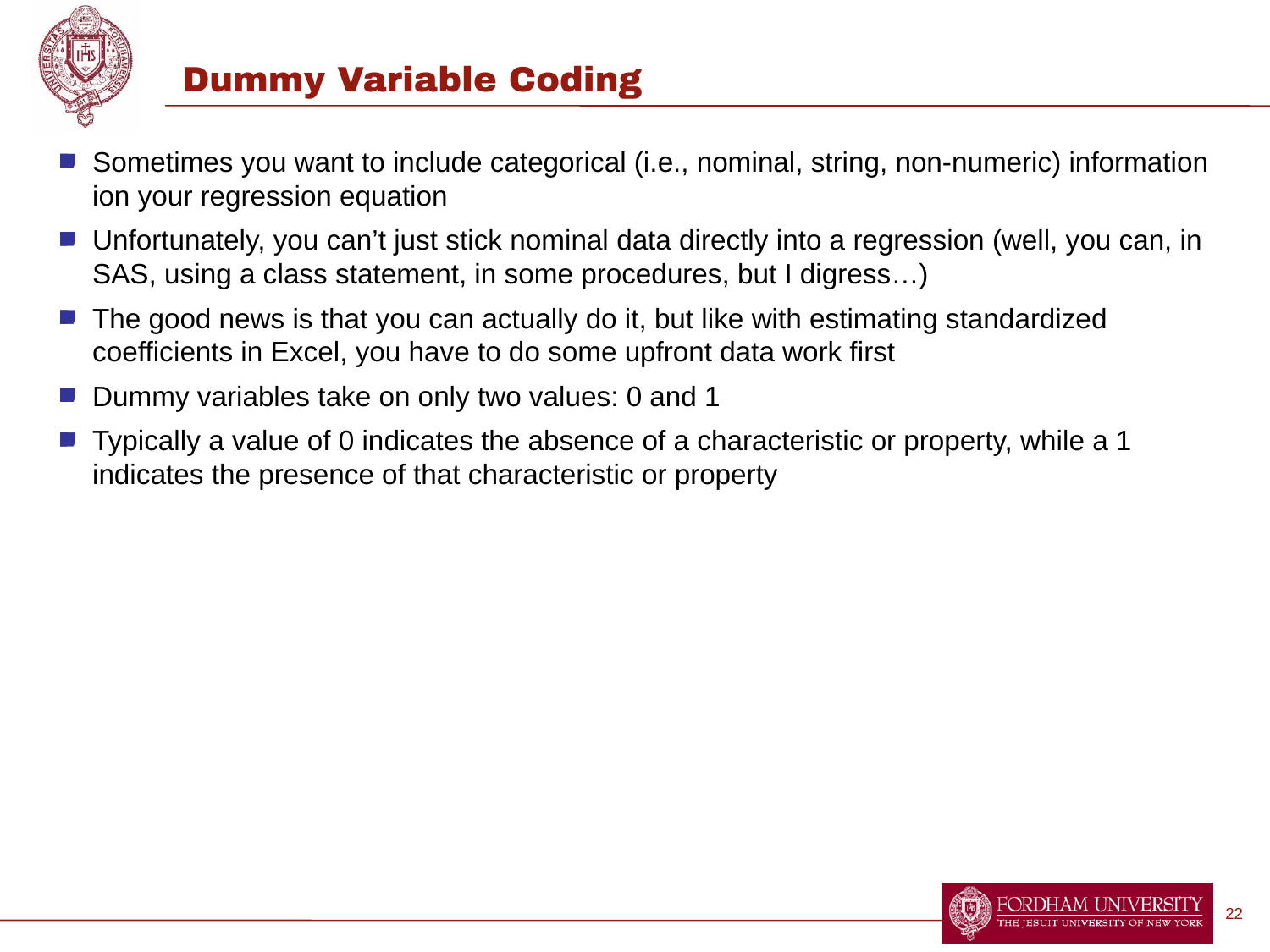

# Dummy Variable Coding
Sometimes you want to include categorical (i.e., nominal, string, non-numeric) information ion your regression equation
Unfortunately, you can’t just stick nominal data directly into a regression (well, you can, in SAS, using a class statement, in some procedures, but I digress…)
The good news is that you can actually do it, but like with estimating standardized coefficients in Excel, you have to do some upfront data work first
Dummy variables take on only two values: 0 and 1
Typically a value of 0 indicates the absence of a characteristic or property, while a 1 indicates the presence of that characteristic or property
22